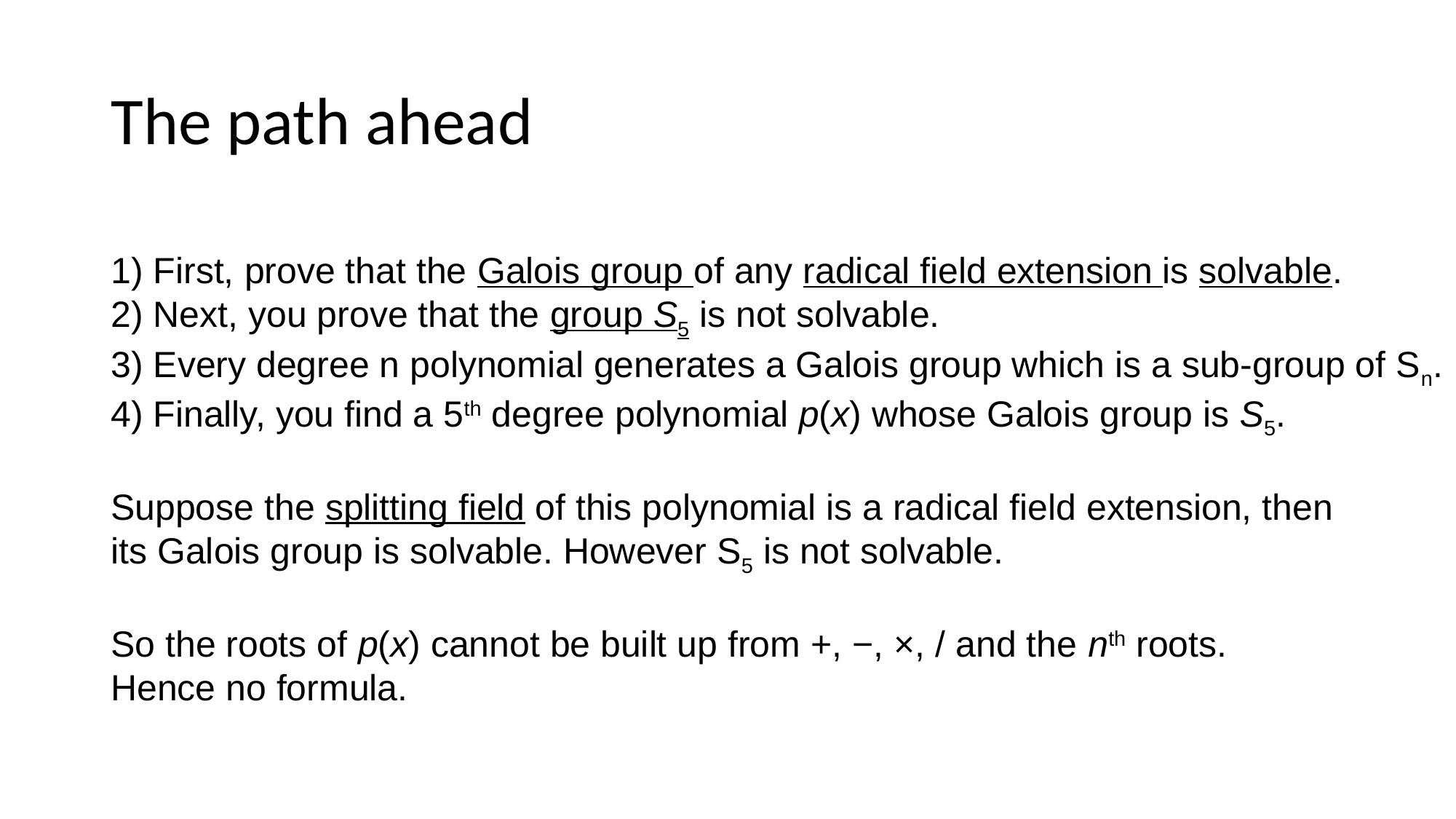

# The path ahead
1) First, prove that the Galois group of any radical field extension is solvable.
2) Next, you prove that the group S5 is not solvable.
3) Every degree n polynomial generates a Galois group which is a sub-group of Sn.
4) Finally, you find a 5th degree polynomial p(x) whose Galois group is S5.

Suppose the splitting field of this polynomial is a radical field extension, then
its Galois group is solvable. However S5 is not solvable.

So the roots of p(x) cannot be built up from +, −, ×, / and the nth roots.
Hence no formula.